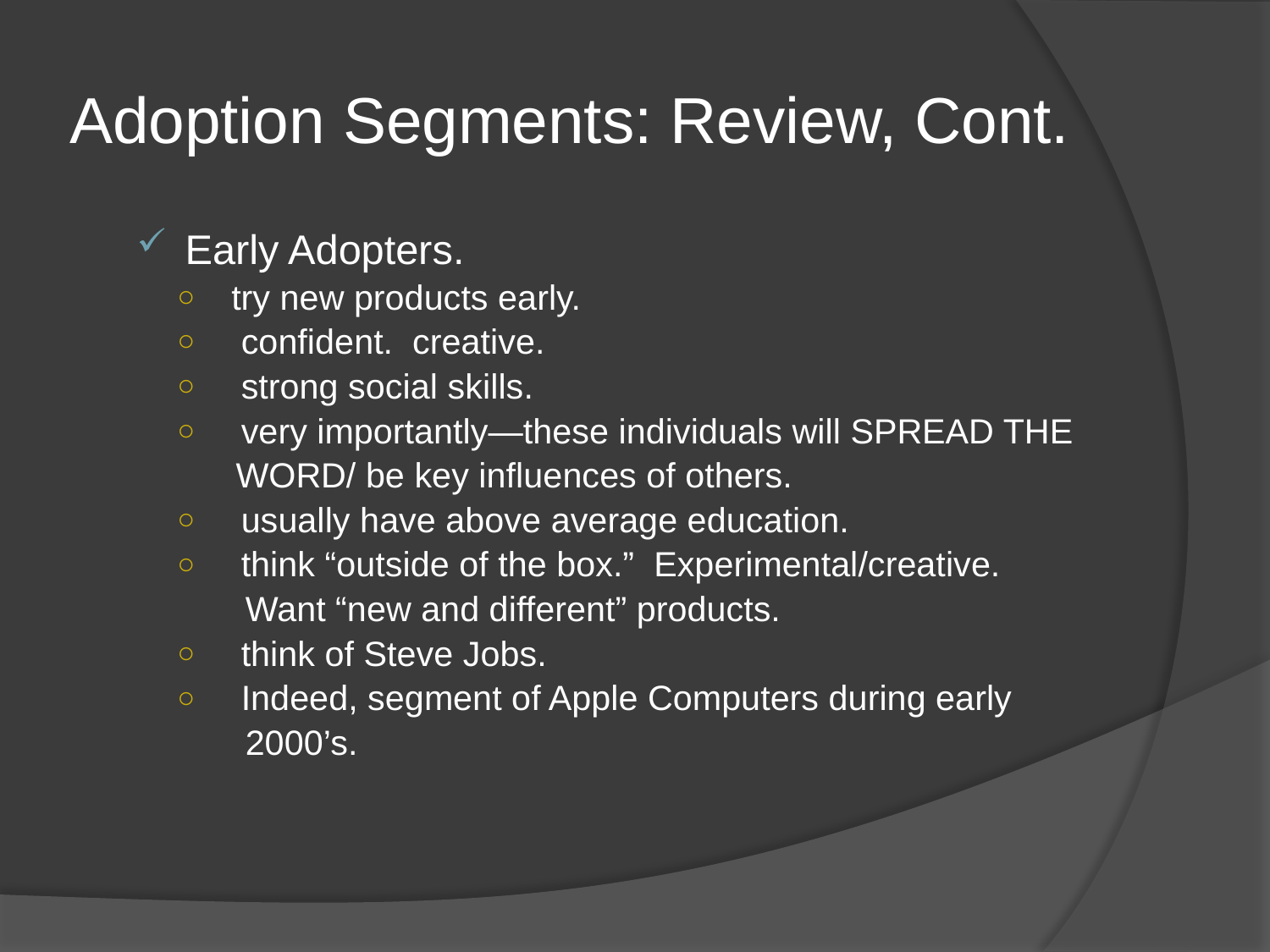

# Adoption Segments: Review, Cont.
 Early Adopters.
  try new products early.
   confident.  creative.
   strong social skills.
   very importantly—these individuals will SPREAD THE
      WORD/ be key influences of others.
   usually have above average education.
   think “outside of the box.”  Experimental/creative.
       Want “new and different” products.
   think of Steve Jobs.
   Indeed, segment of Apple Computers during early
       2000’s.